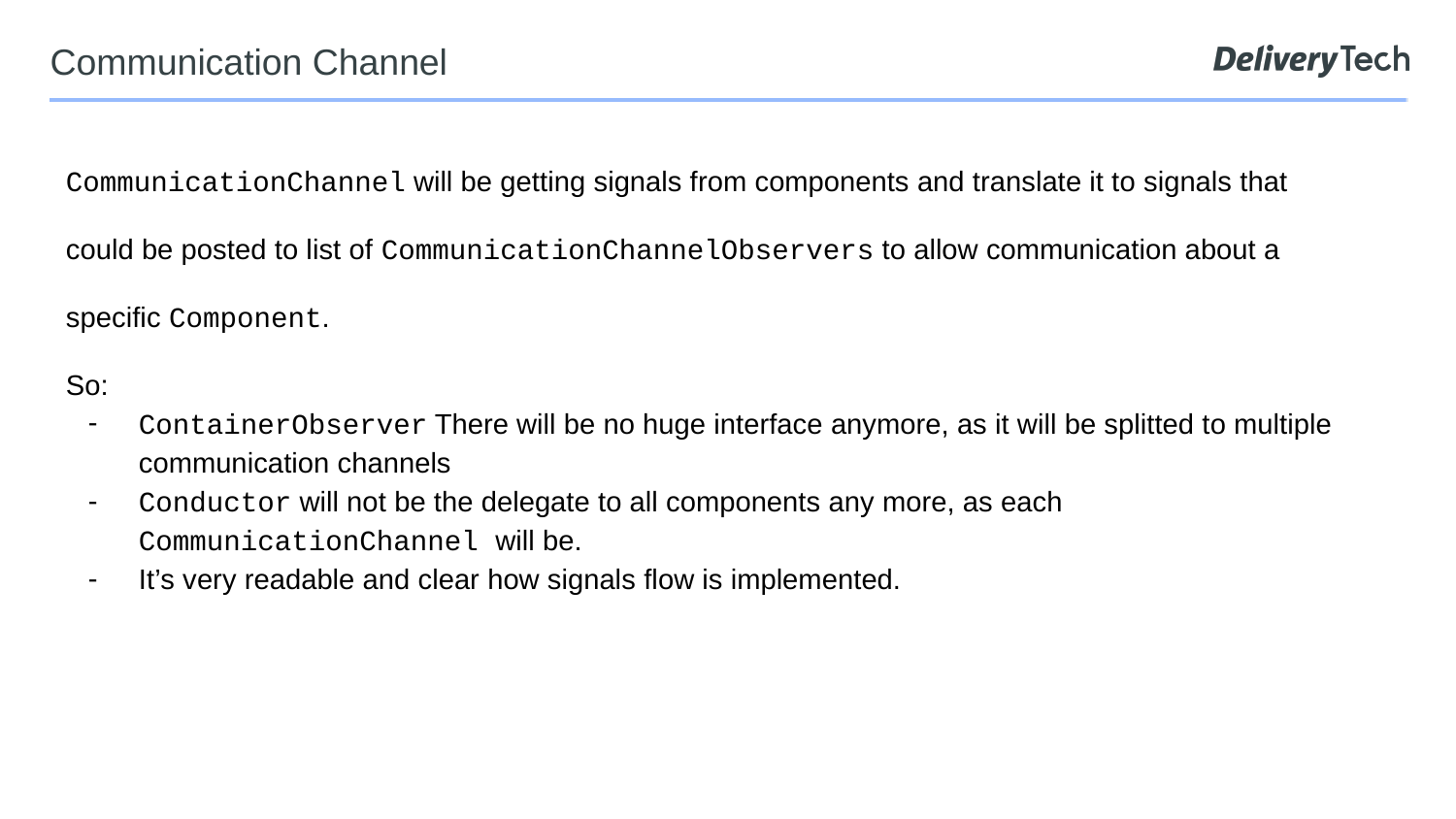

Communication Channel
CommunicationChannel will be getting signals from components and translate it to signals that could be posted to list of CommunicationChannelObservers to allow communication about a specific Component.
So:
ContainerObserver There will be no huge interface anymore, as it will be splitted to multiple communication channels
Conductor will not be the delegate to all components any more, as each CommunicationChannel will be.
It’s very readable and clear how signals flow is implemented.